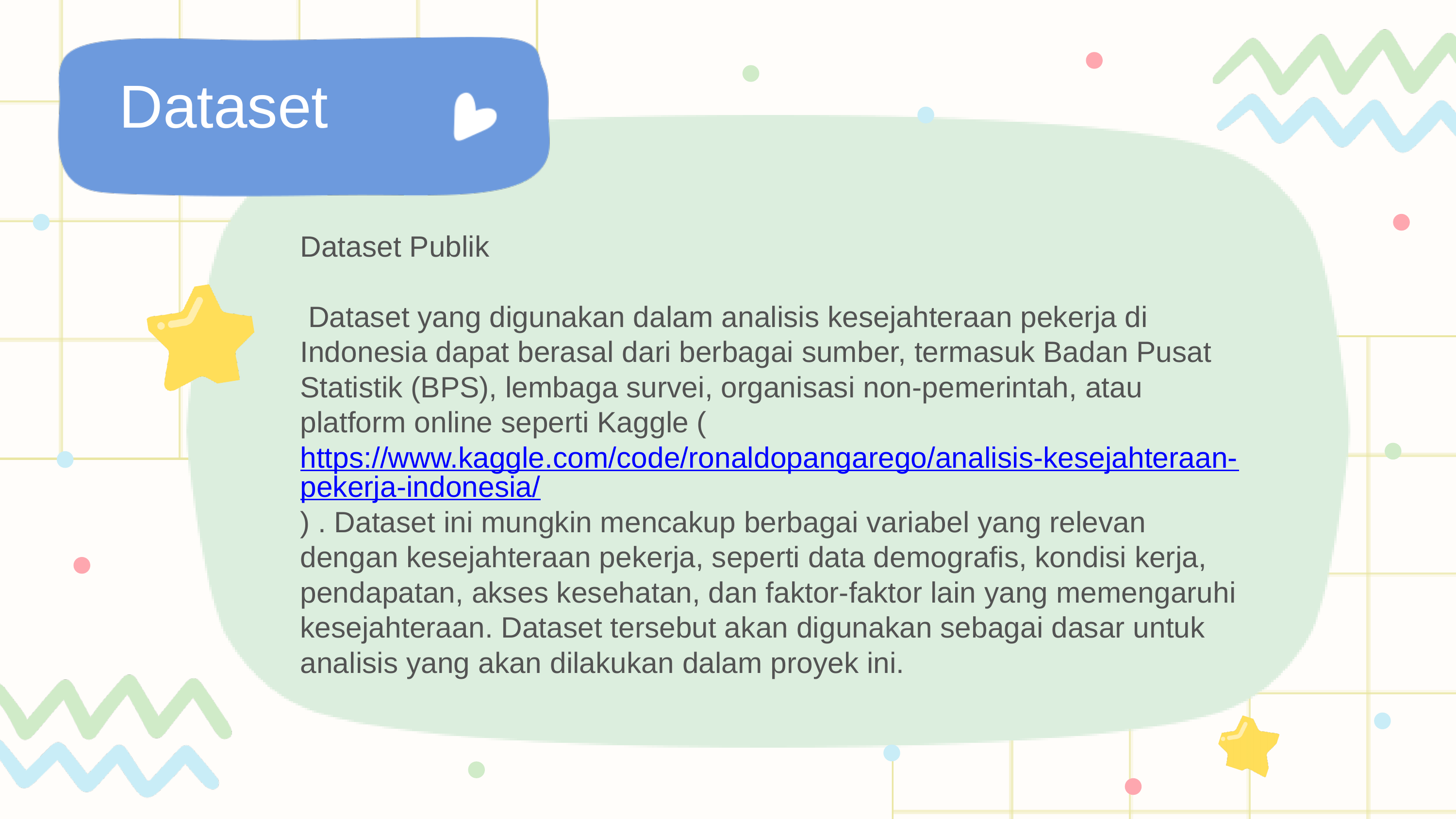

Dataset

Dataset Publik

 Dataset yang digunakan dalam analisis kesejahteraan pekerja di Indonesia dapat berasal dari berbagai sumber, termasuk Badan Pusat Statistik (BPS), lembaga survei, organisasi non-pemerintah, atau platform online seperti Kaggle (https://www.kaggle.com/code/ronaldopangarego/analisis-kesejahteraan-pekerja-indonesia/) . Dataset ini mungkin mencakup berbagai variabel yang relevan dengan kesejahteraan pekerja, seperti data demografis, kondisi kerja, pendapatan, akses kesehatan, dan faktor-faktor lain yang memengaruhi kesejahteraan. Dataset tersebut akan digunakan sebagai dasar untuk analisis yang akan dilakukan dalam proyek ini.